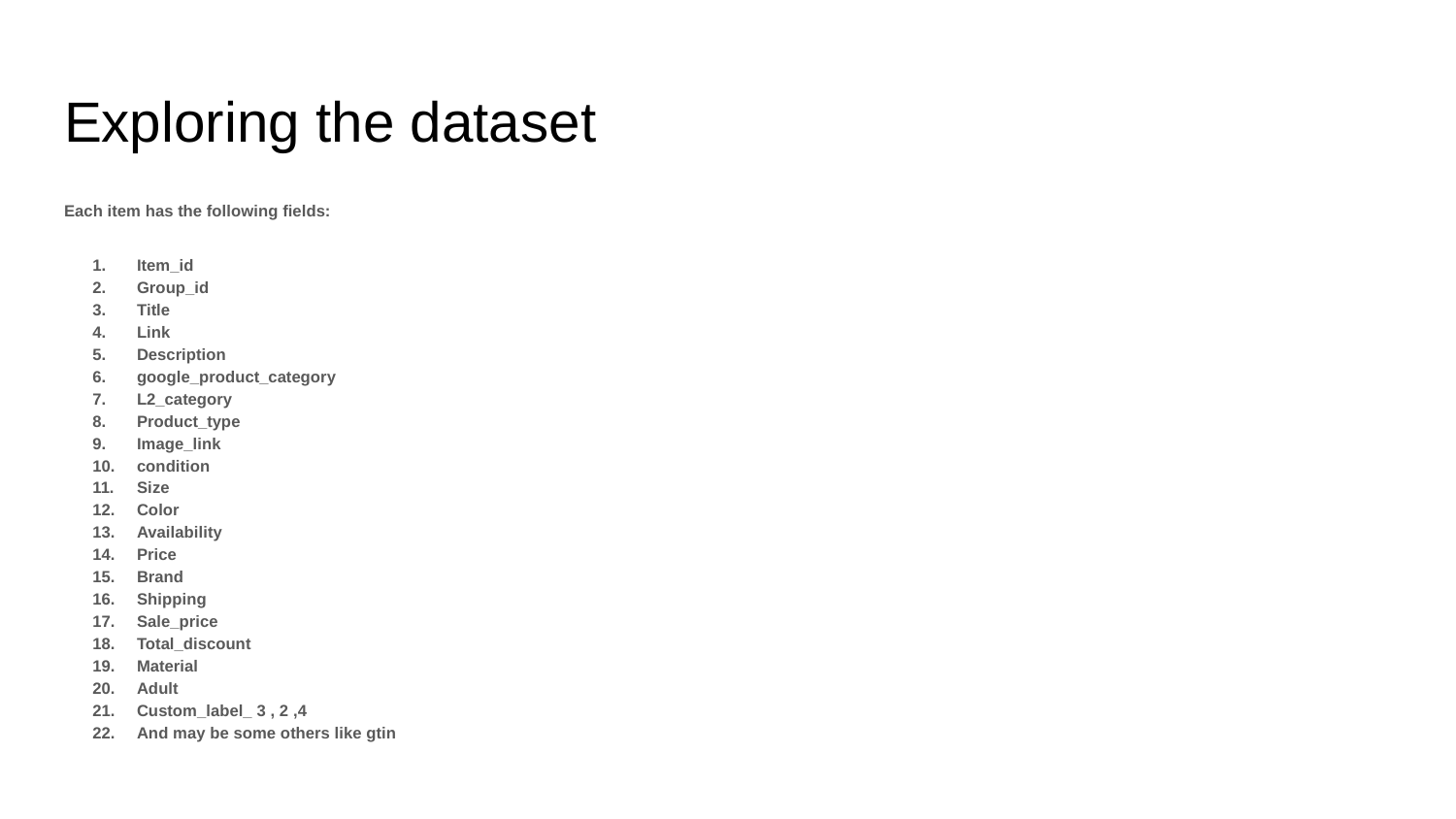

# Exploring the dataset
Each item has the following fields:
Item_id
Group_id
Title
Link
Description
google_product_category
L2_category
Product_type
Image_link
condition
Size
Color
Availability
Price
Brand
Shipping
Sale_price
Total_discount
Material
Adult
Custom_label_ 3 , 2 ,4
And may be some others like gtin